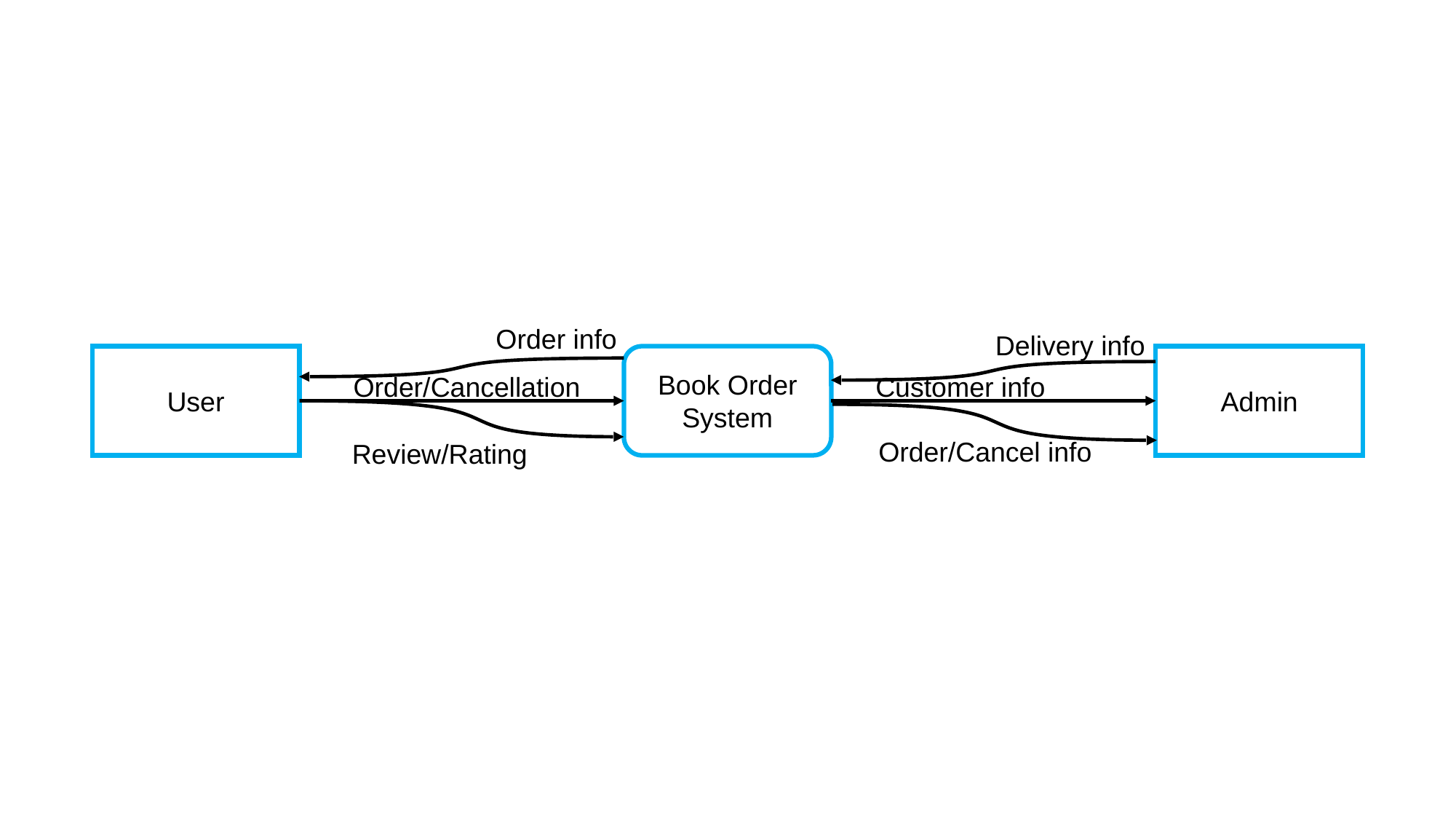

Order info
Delivery info
User
Book Order System
Admin
Customer info
Order/Cancellation
Order/Cancel info
Review/Rating